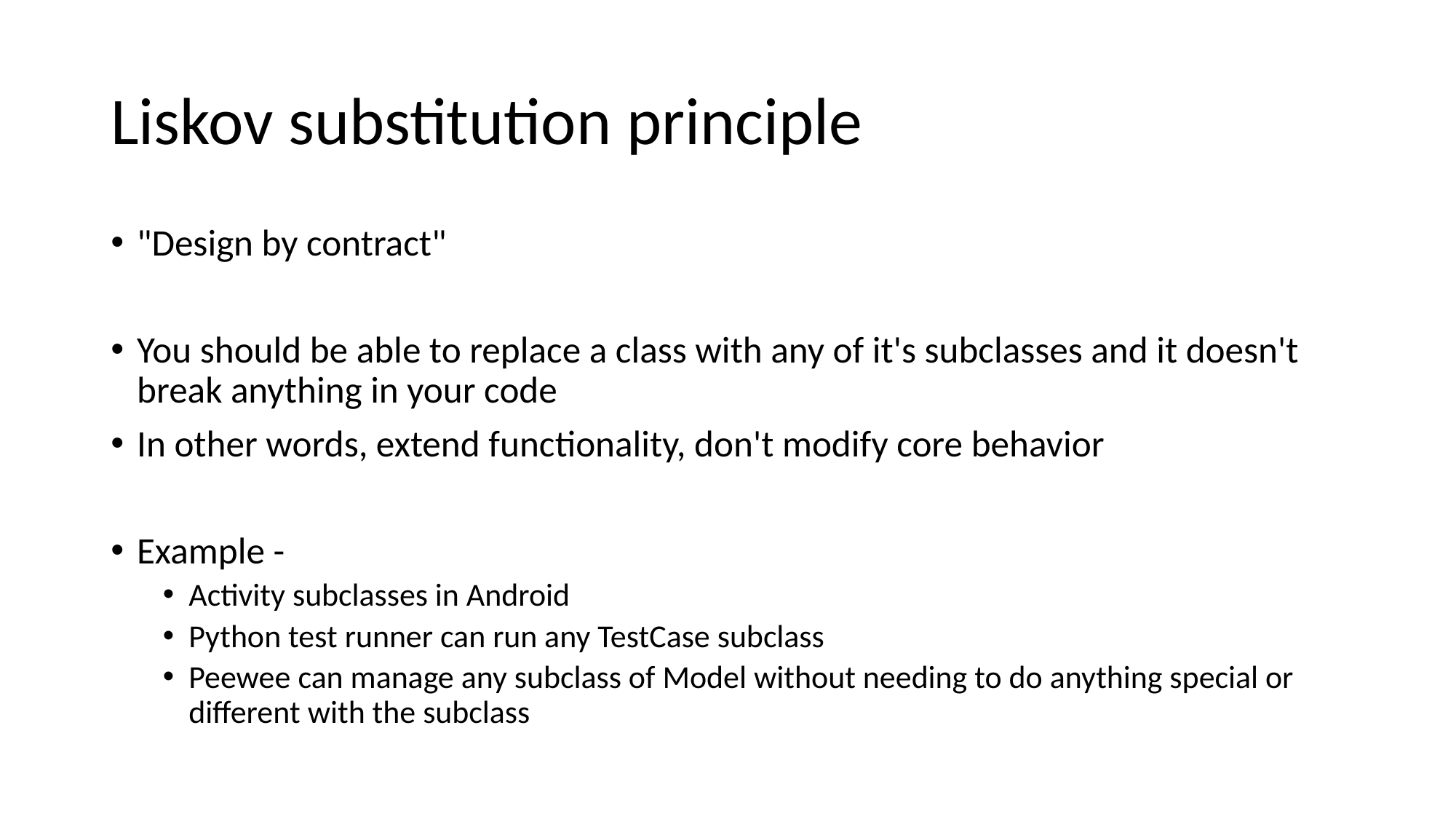

# Liskov substitution principle
"Design by contract"

You should be able to replace a class with any of it's subclasses and it doesn't break anything in your code
In other words, extend functionality, don't modify core behavior

Example -
Activity subclasses in Android
Python test runner can run any TestCase subclass
Peewee can manage any subclass of Model without needing to do anything special or different with the subclass